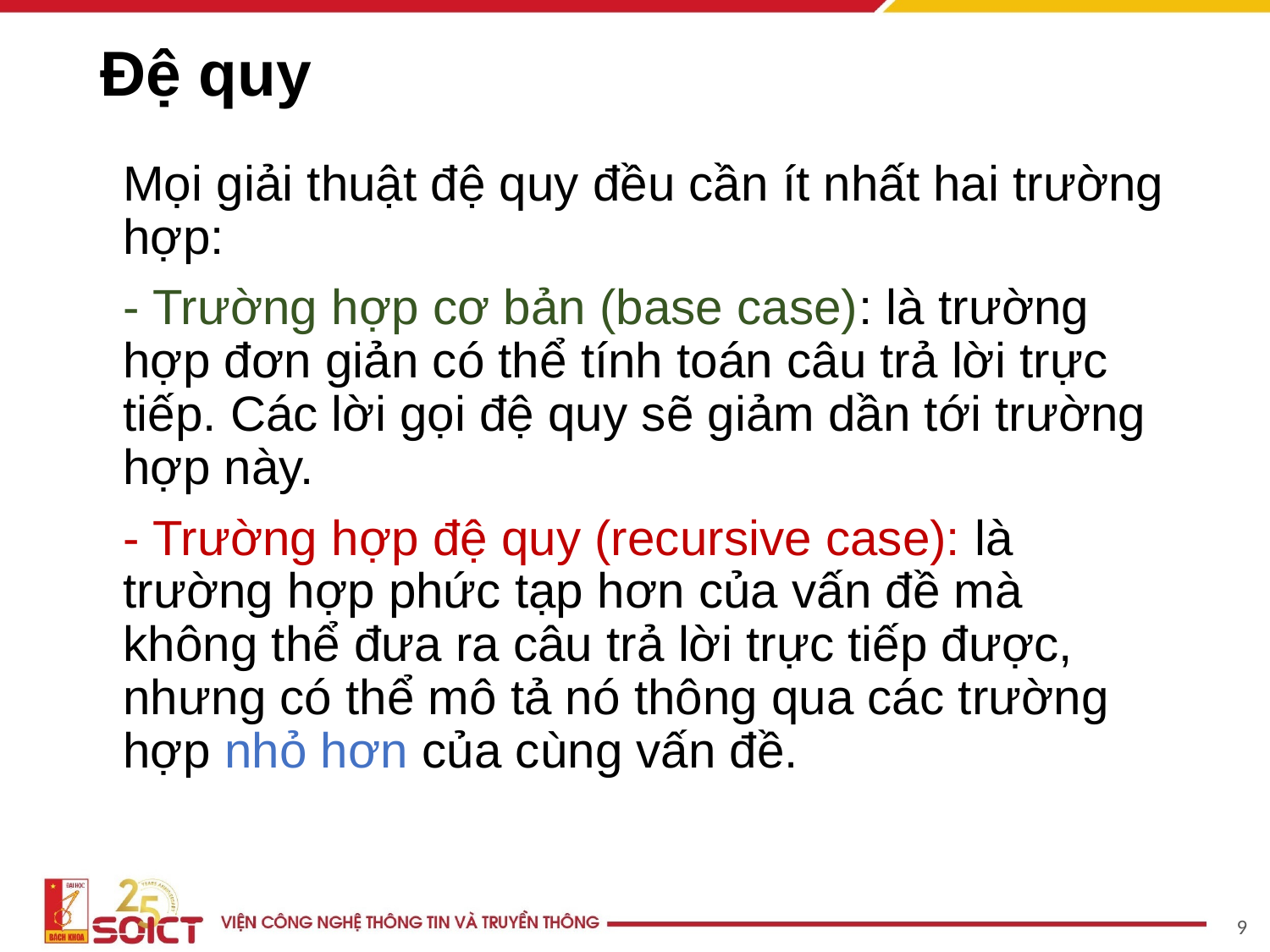

# Đệ quy
Mọi giải thuật đệ quy đều cần ít nhất hai trường hợp:
- Trường hợp cơ bản (base case): là trường hợp đơn giản có thể tính toán câu trả lời trực tiếp. Các lời gọi đệ quy sẽ giảm dần tới trường hợp này.
- Trường hợp đệ quy (recursive case): là trường hợp phức tạp hơn của vấn đề mà không thể đưa ra câu trả lời trực tiếp được, nhưng có thể mô tả nó thông qua các trường hợp nhỏ hơn của cùng vấn đề.
9